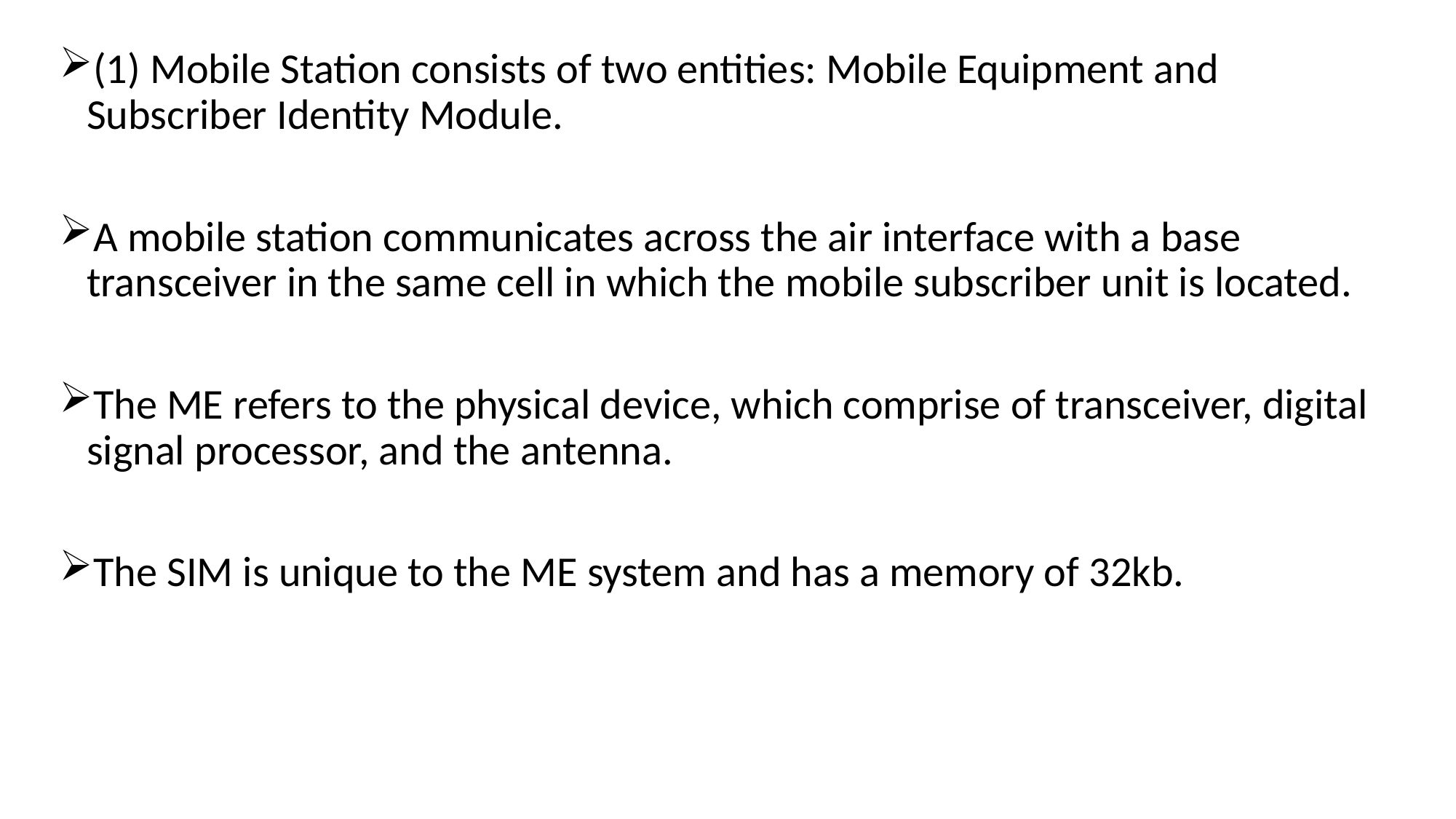

(1) Mobile Station consists of two entities: Mobile Equipment and Subscriber Identity Module.

A mobile station communicates across the air interface with a base transceiver in the same cell in which the mobile subscriber unit is located.

The ME refers to the physical device, which comprise of transceiver, digital signal processor, and the antenna.

The SIM is unique to the ME system and has a memory of 32kb.